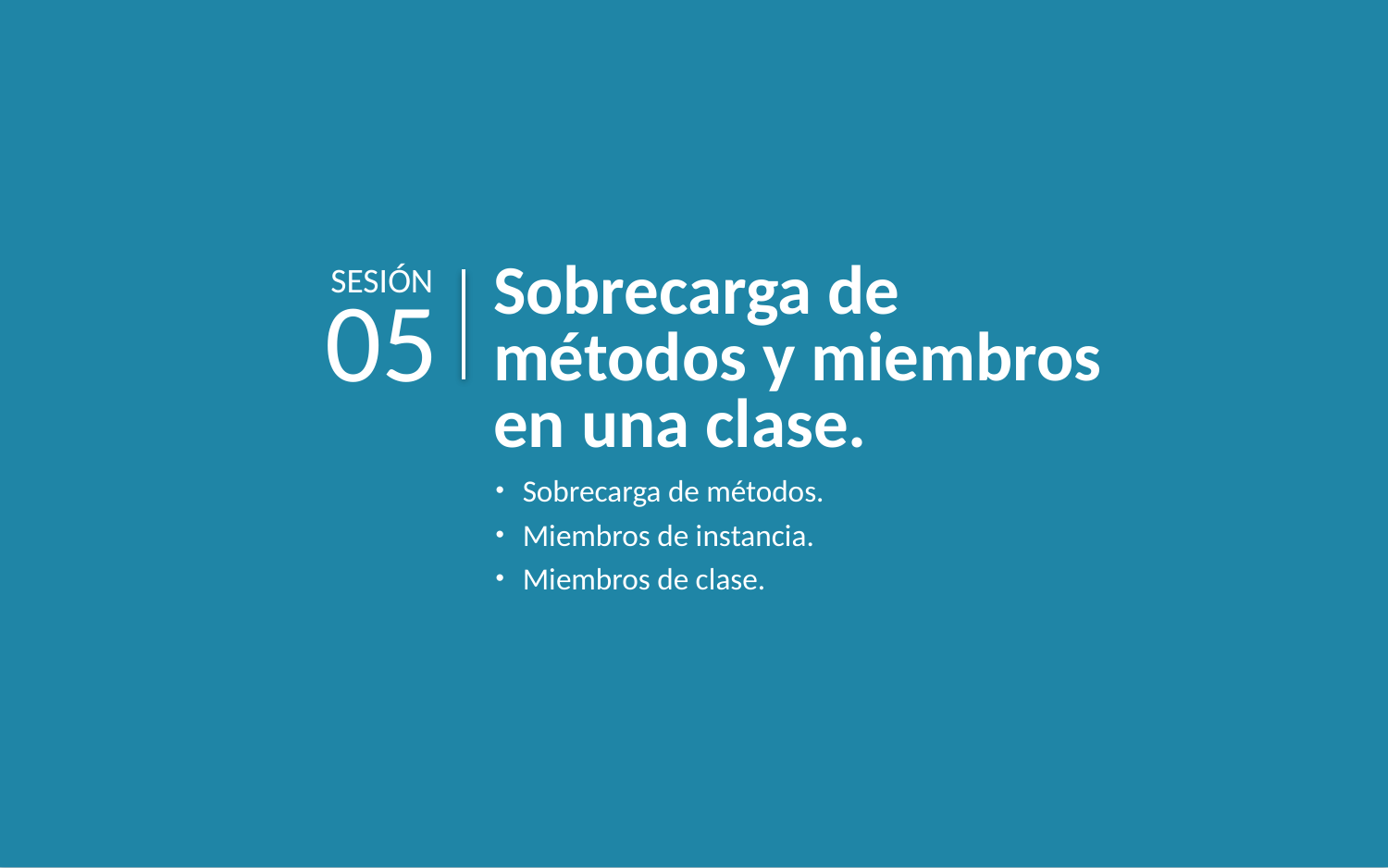

SESIÓN
Sobrecarga de métodos y miembros en una clase.
05
Sobrecarga de métodos.
Miembros de instancia.
Miembros de clase.